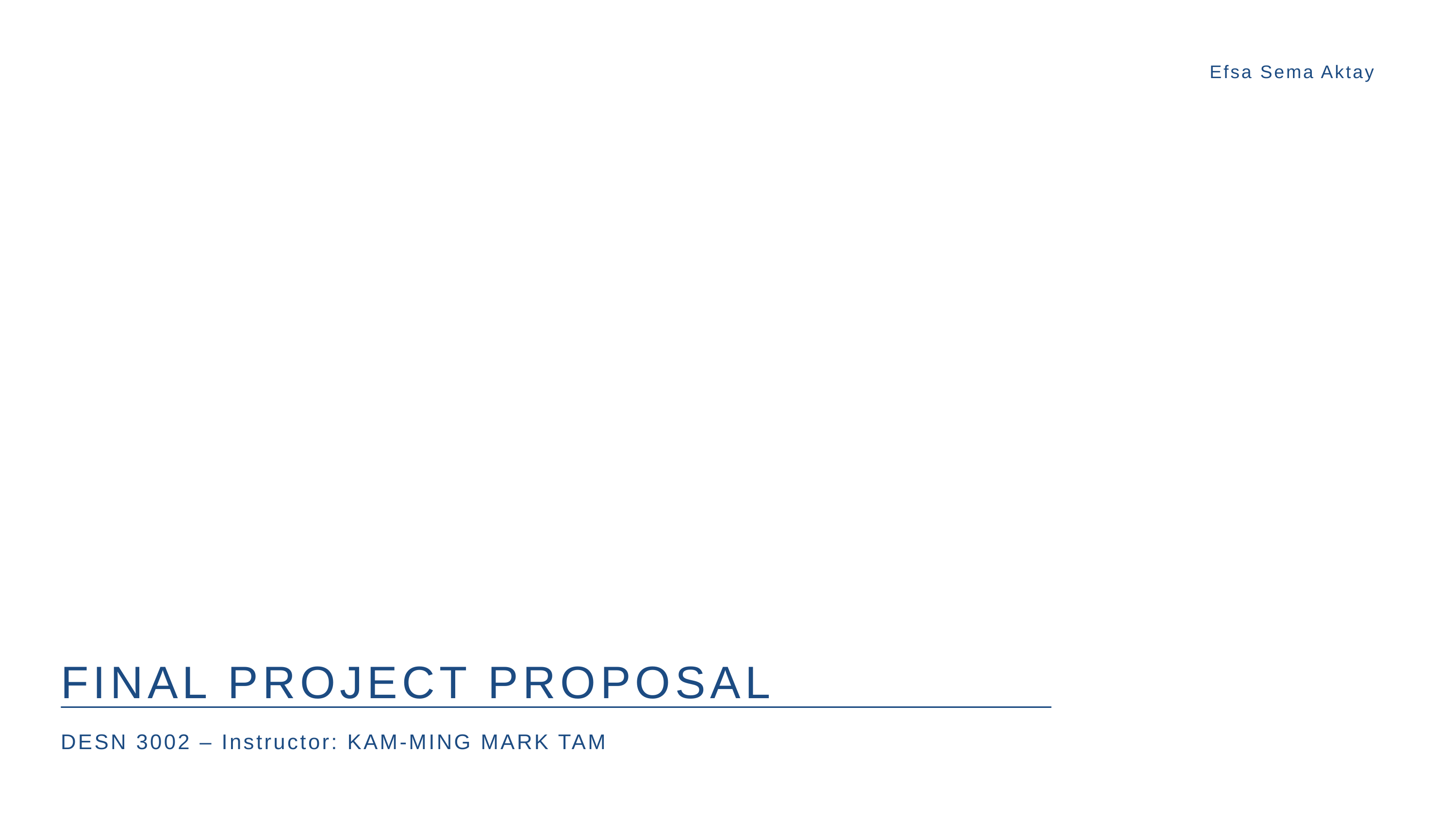

Efsa Sema Aktay
FINAL PROJECT PROPOSAL

DESN 3002 – Instructor: KAM-MING MARK TAM